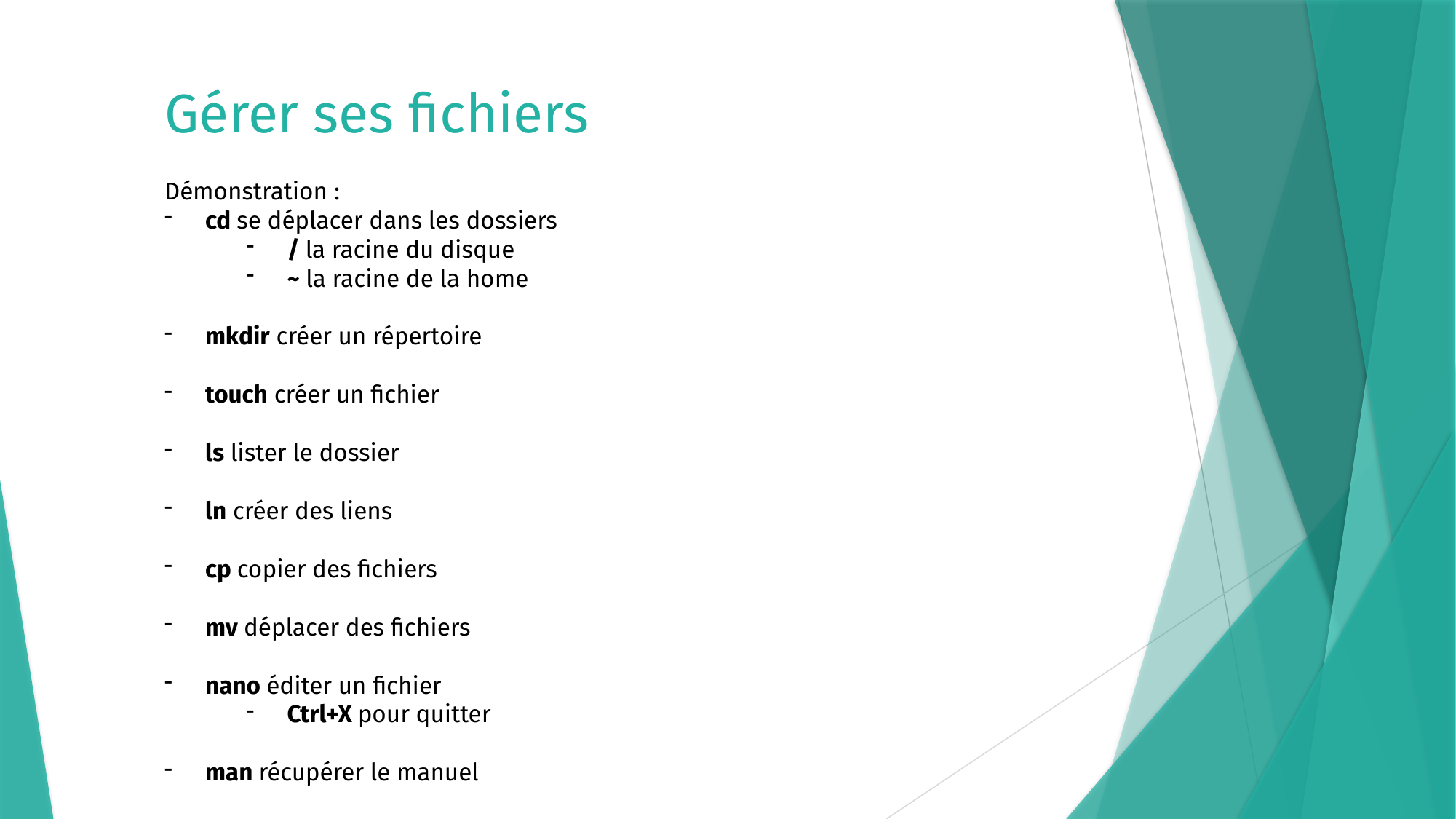

Gérer ses fichiers
Démonstration :
cd se déplacer dans les dossiers
/ la racine du disque
~ la racine de la home

mkdir créer un répertoire

touch créer un fichier

ls lister le dossier

ln créer des liens

cp copier des fichiers

mv déplacer des fichiers

nano éditer un fichier
Ctrl+X pour quitter

man récupérer le manuel